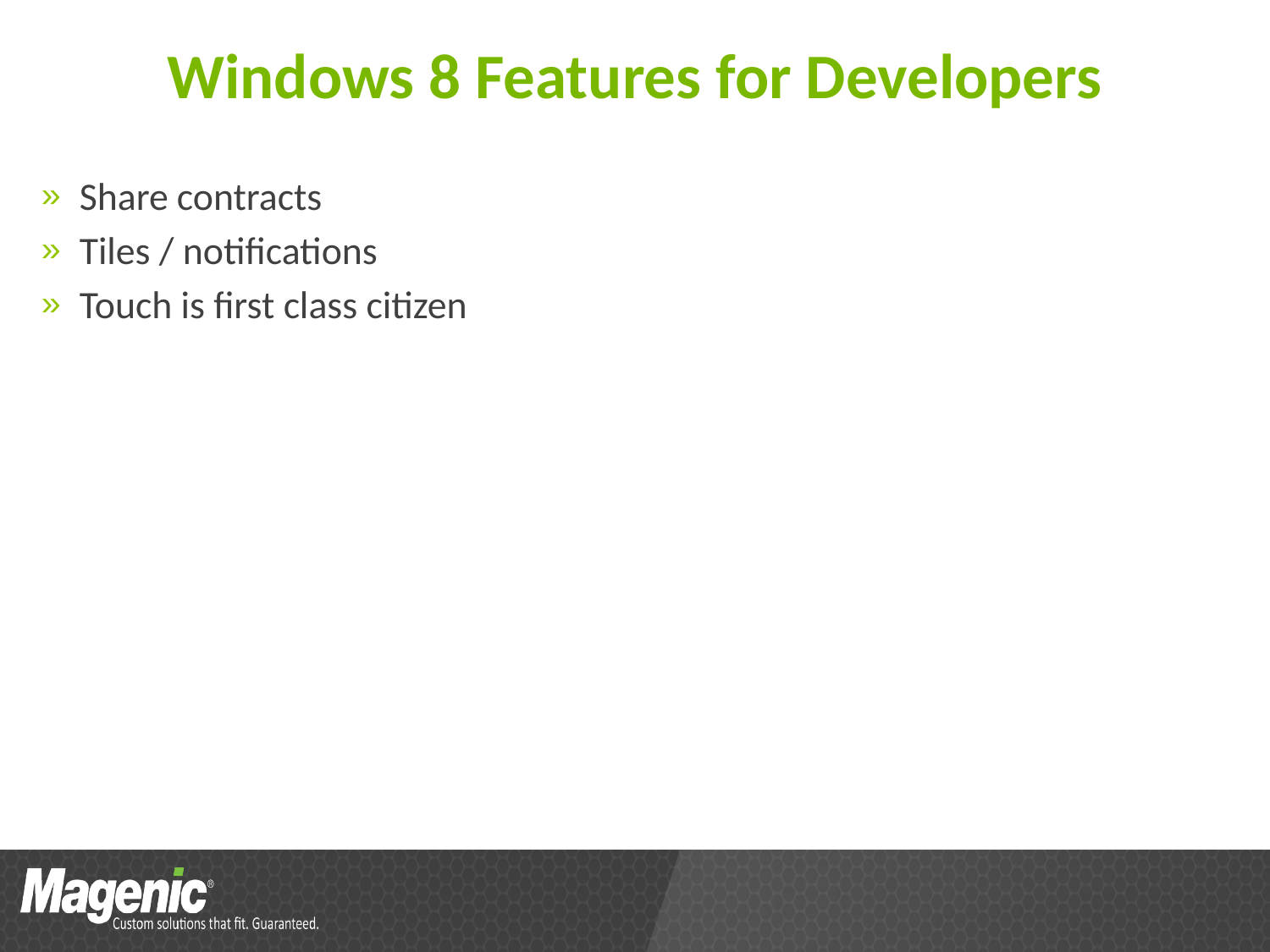

# Windows 8 Features for Developers
Share contracts
Tiles / notifications
Touch is first class citizen